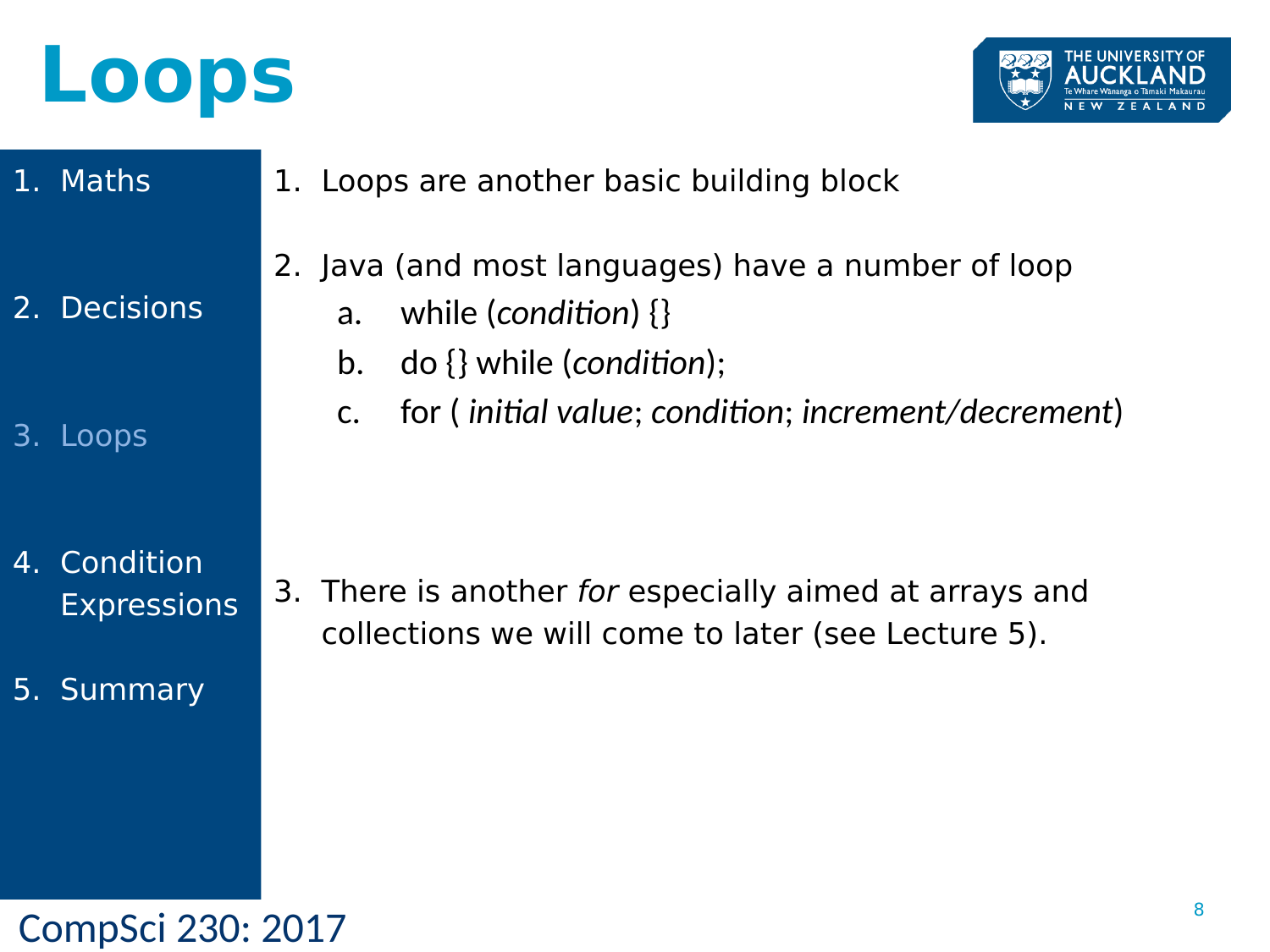

# Loops
Loops are another basic building block

Java (and most languages) have a number of loop
while (condition) {}
do {} while (condition);
for ( initial value; condition; increment/decrement)

There is another for especially aimed at arrays and collections we will come to later (see Lecture 5).
Maths

Decisions

Loops
Condition Expressions

Summary

8